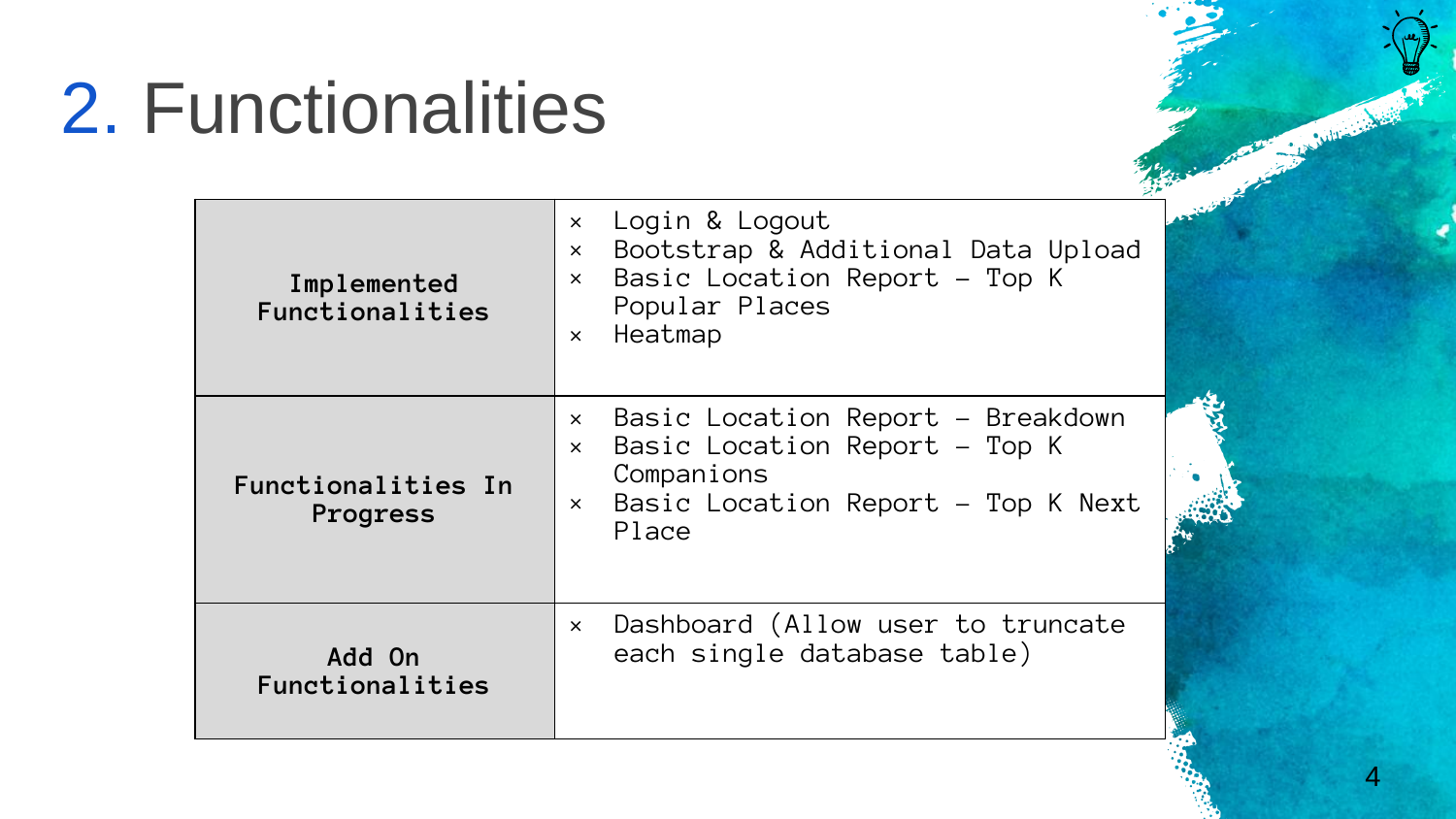

2. Functionalities
| Implemented Functionalities | Login & Logout Bootstrap & Additional Data Upload Basic Location Report - Top K Popular Places Heatmap |
| --- | --- |
| Functionalities In Progress | Basic Location Report – Breakdown Basic Location Report – Top K Companions Basic Location Report – Top K Next Place |
| Add On Functionalities | Dashboard (Allow user to truncate each single database table) |
4